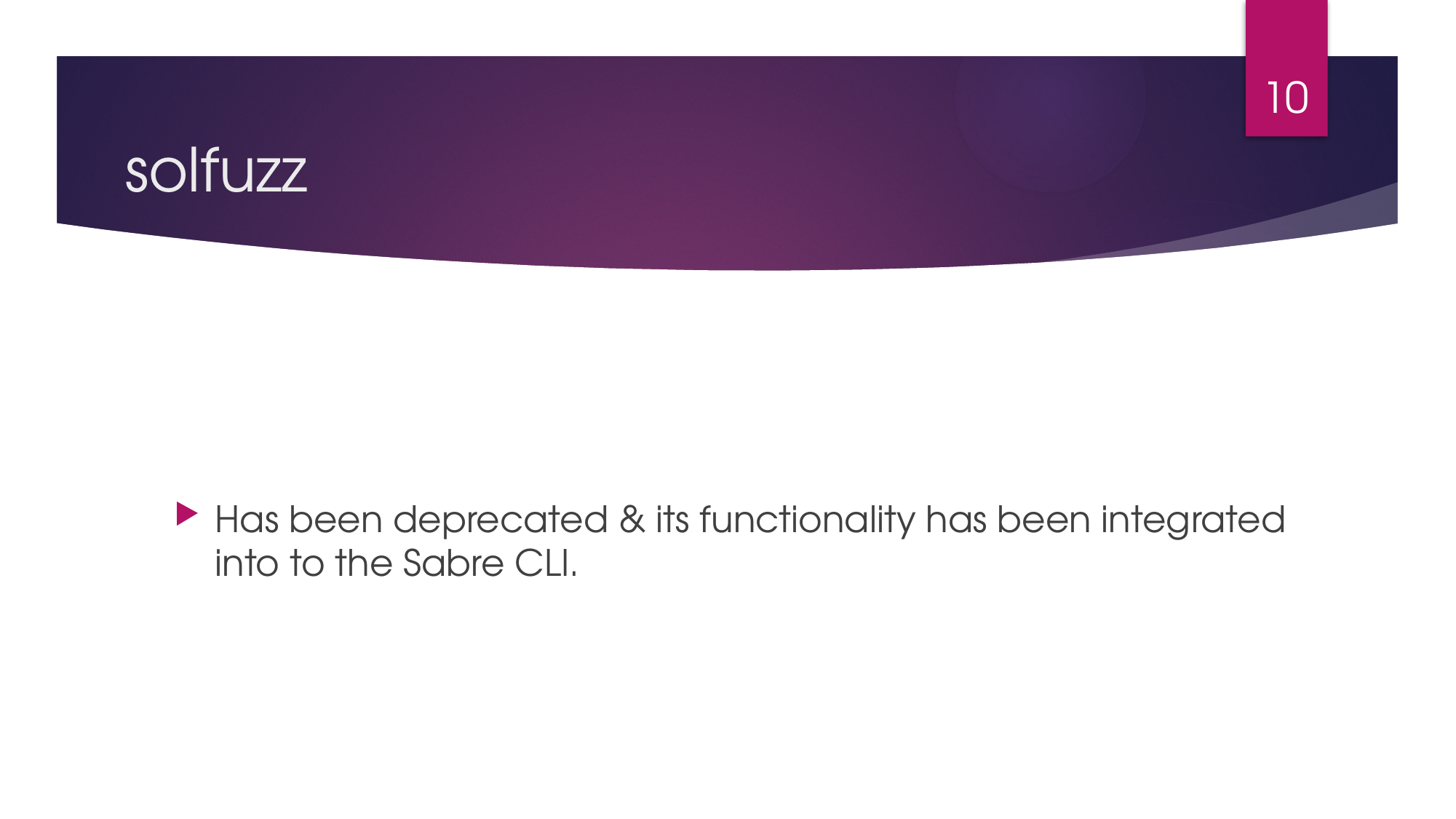

10
# solfuzz
Has been deprecated & its functionality has been integrated into to the Sabre CLI.